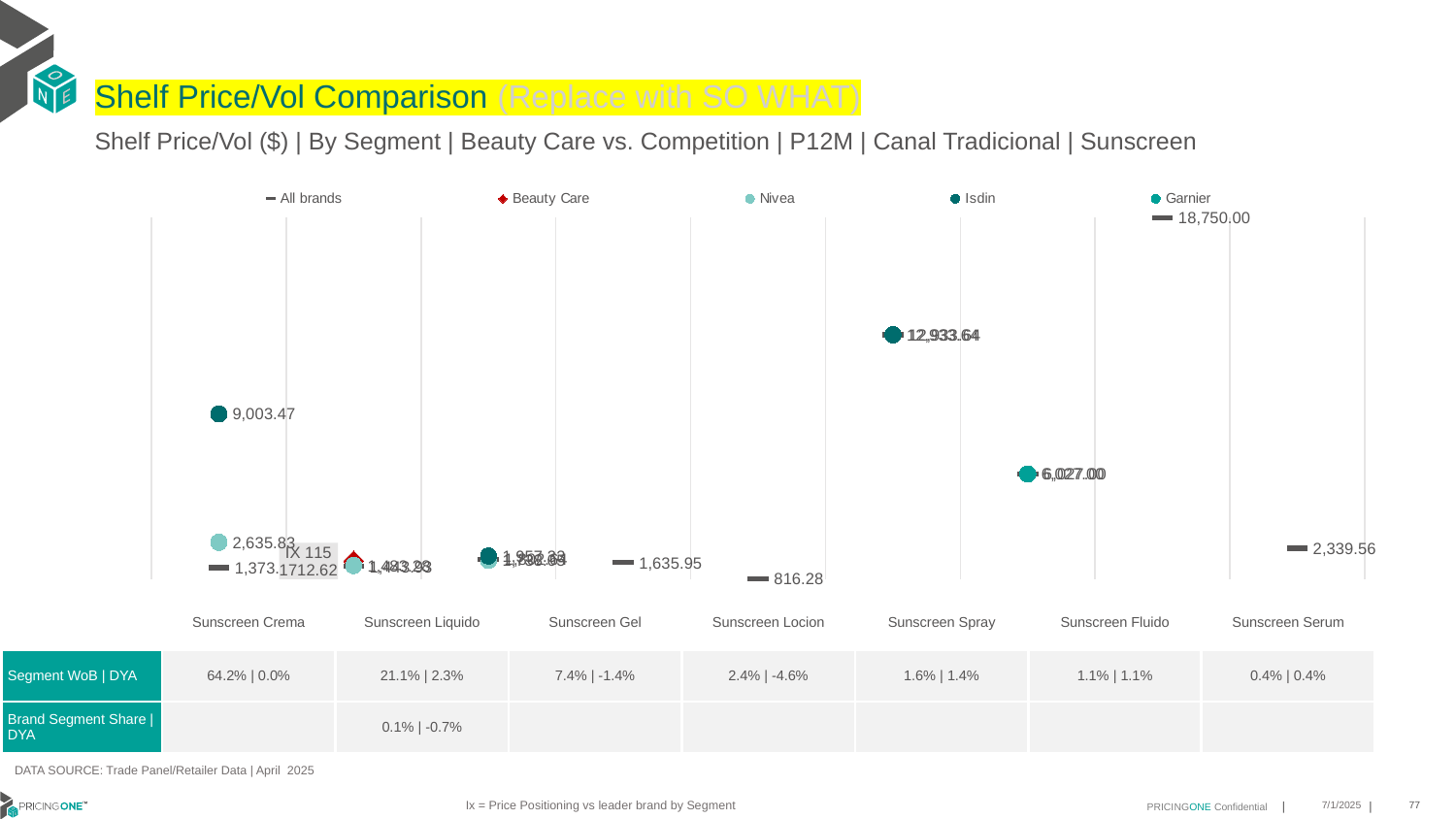

# Shelf Price/Vol Comparison (Replace with SO WHAT)
Shelf Price/Vol ($) | By Segment | Beauty Care vs. Competition | P12M | Canal Tradicional | Sunscreen

### Chart

| Category | All brands | Beauty Care | Nivea | Isdin | Garnier |
|---|---|---|---|---|---|
| None | 1373.36 | None | 2635.83 | 9003.47 | None |
| IX 115 | 1443.93 | 1712.62 | 1483.28 | None | None |
| None | 1802.64 | None | 1738.05 | 1957.33 | None |
| None | 1635.95 | None | None | None | None |
| None | 816.28 | None | None | None | None |
| None | 12933.64 | None | None | 12933.64 | None |
| None | 6027.0 | None | None | None | 6027.0 |
| None | 18750.0 | None | None | None | None |
| None | 2339.56 | None | None | None | None |
|  | Sunscreen Crema | Sunscreen Liquido | Sunscreen Gel | Sunscreen Locion | Sunscreen Spray | Sunscreen Fluido | Sunscreen Serum |
| --- | --- | --- | --- | --- | --- | --- | --- |
| Segment WoB | DYA | 64.2% | 0.0% | 21.1% | 2.3% | 7.4% | -1.4% | 2.4% | -4.6% | 1.6% | 1.4% | 1.1% | 1.1% | 0.4% | 0.4% |
| Brand Segment Share | DYA |  | 0.1% | -0.7% |  |  |  |  |  |
DATA SOURCE: Trade Panel/Retailer Data | April  2025
Ix = Price Positioning vs leader brand by Segment
7/1/2025
77